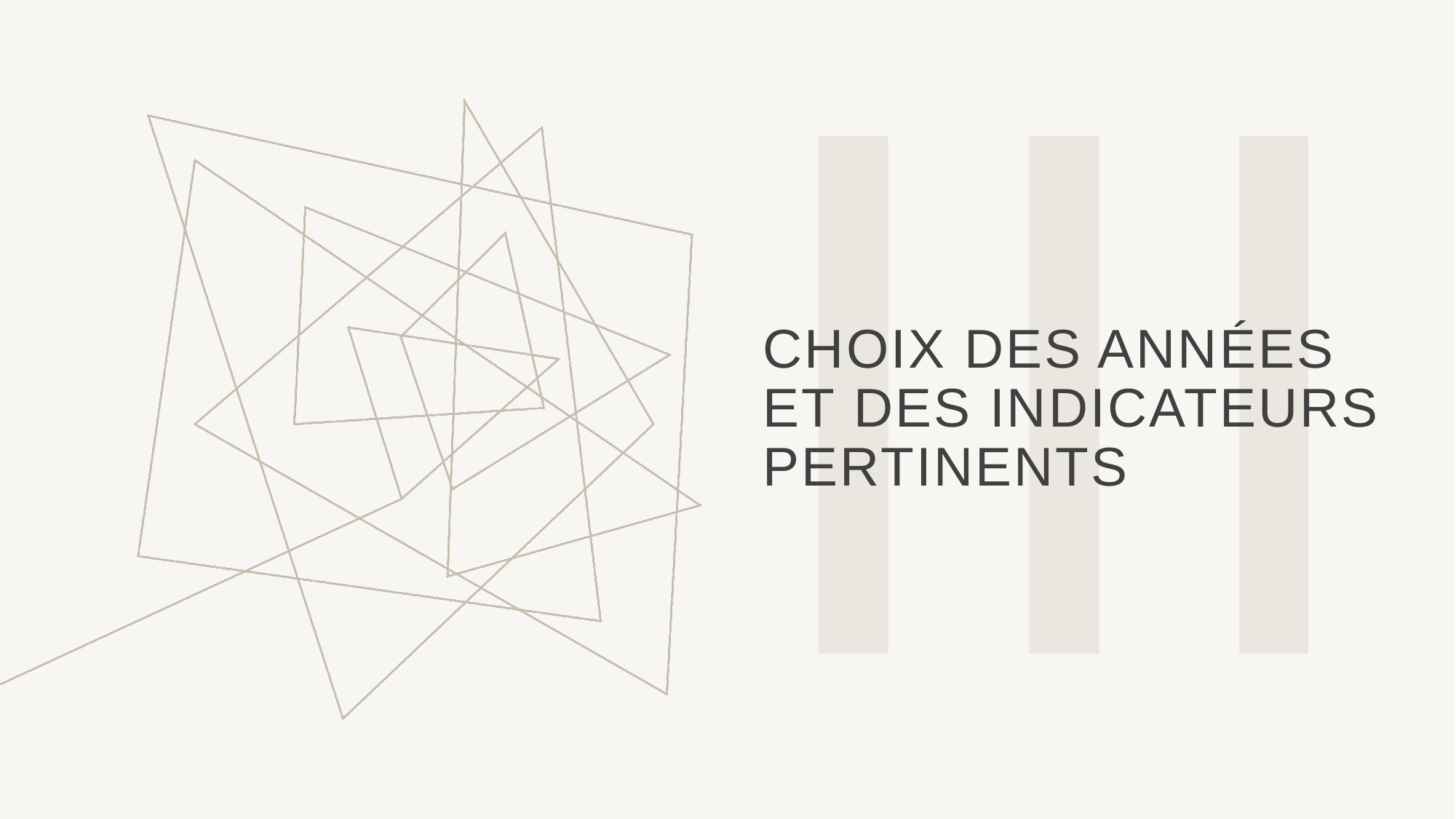

III
Choix des années et des indicateurs pertinents